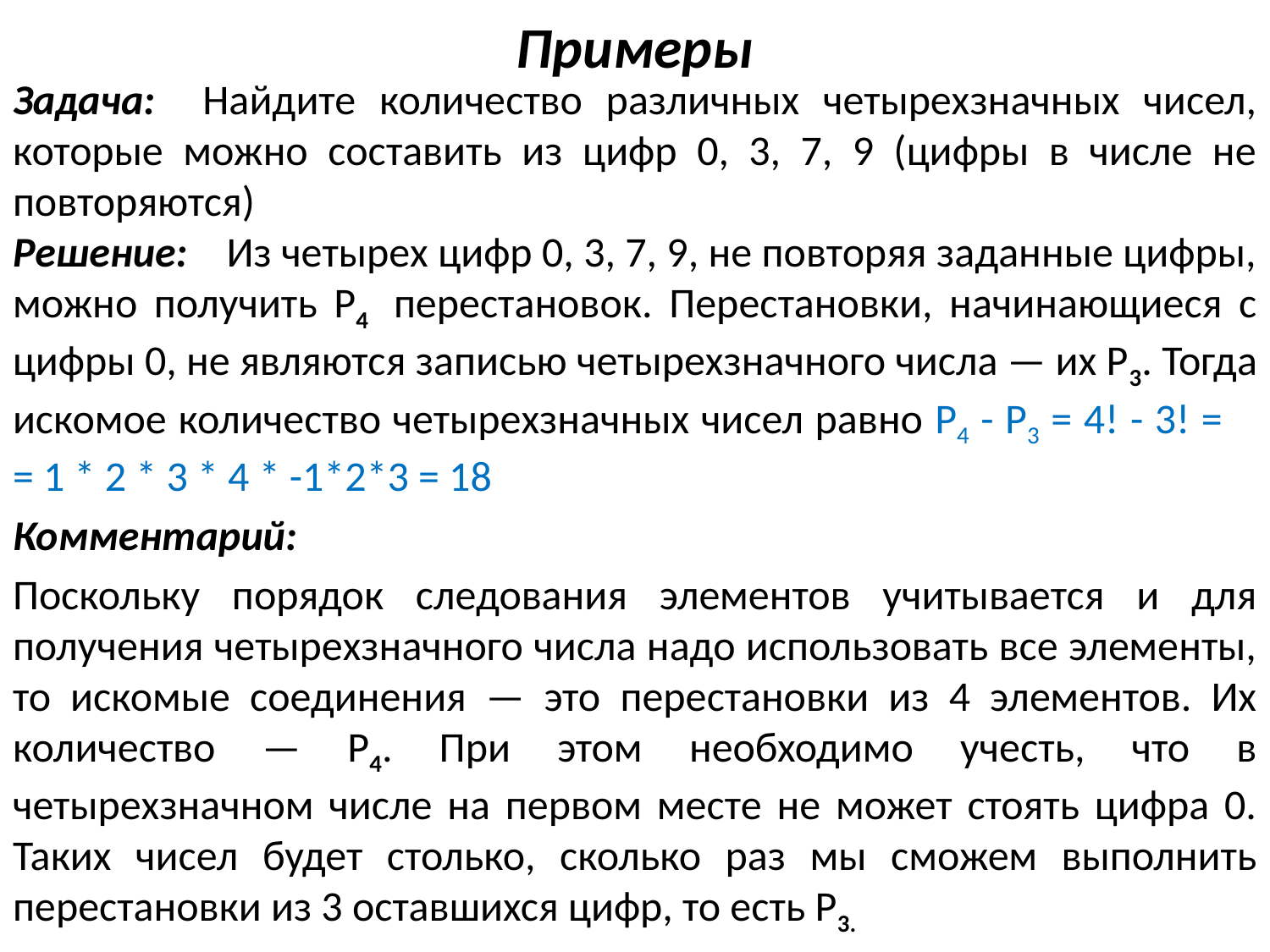

# Примеры
Задача:  Найдите количество различных четырехзначных чисел, которые можно составить из цифр 0, 3, 7, 9 (цифры в числе не повторяются)
Решение:    Из четырех цифр 0, 3, 7, 9, не повторяя заданные цифры, можно получить Р4  перестановок. Перестановки, начинающиеся с цифры 0, не являются записью четырехзначного числа — их Р3. Тогда искомое количество четырехзначных чисел равно P4 - P3 = 4! - 3! =    = 1 * 2 * 3 * 4 * -1*2*3 = 18
Комментарий:
Поскольку порядок следования элементов учитывается и для получения четырехзначного числа надо использовать все элементы, то искомые соединения — это перестановки из 4 элементов. Их количество — Р4. При этом необходимо учесть, что в четырехзначном числе на первом месте не может стоять цифра 0. Таких чисел будет столько, сколько раз мы сможем выполнить перестановки из 3 оставшихся цифр, то есть Р3.